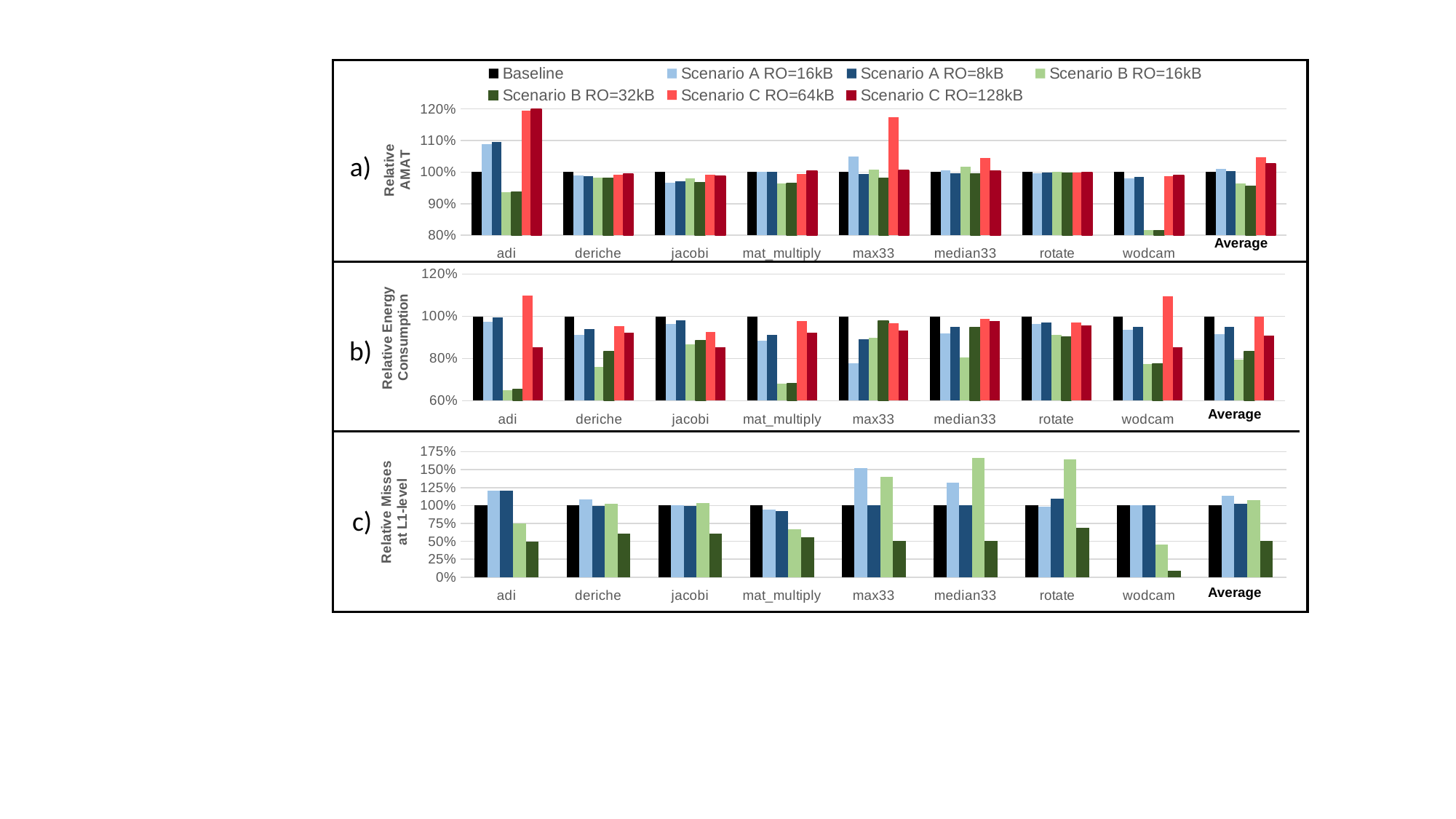

### Chart

| Category | Baseline | Scenario A RO=16kB | Scenario A RO=8kB | Scenario B RO=16kB | Scenario B RO=32kB | Scenario C RO=64kB | Scenario C RO=128kB |
|---|---|---|---|---|---|---|---|
|  | 1.0 | 1.08834814021505 | 1.09530274515279 | 0.93709513786665 | 0.936593075399979 | 1.19541370392871 | 1.23390020840049 |
|  | 1.0 | 0.98911447378119 | 0.987132967836672 | 0.982021873104246 | 0.98097867684161 | 0.992796843197396 | 0.993871221957013 |
|  | 1.0 | 0.967095598467559 | 0.972262625333679 | 0.980326575459164 | 0.966200141820972 | 0.990718712865776 | 0.988230795480122 |
|  | 1.0 | 1.00081742013124 | 1.00027531164142 | 0.965052451125088 | 0.965055289389433 | 0.994655548239141 | 1.0043283531255 |
|  | 1.0 | 1.0484505758555 | 0.993874507297326 | 1.00830936401406 | 0.980984340044743 | 1.17409123729034 | 1.00448906880674 |
|  | 1.0 | 1.00570664829311 | 0.997495964835053 | 1.01621083657103 | 0.994494312490829 | 1.04583500800653 | 1.00363643323317 |
|  | 1.0 | 0.996037054640801 | 0.997824944207143 | 1.00038401853362 | 0.996024463869207 | 0.997815501128448 | 0.99968837840305 |
|  | 1.0 | 0.981032858412382 | 0.984859249822378 | 0.815522498424231 | 0.815150550015925 | 0.988251330216688 | 0.989612171399172 |
a)

### Chart

| Category | Baseline | Scenario A RO=16kB | Scenario A RO=8kB | Scenario B RO=16kB | Scenario B RO=32kB | Scenario C RO=64kB | Scenario C RO=128kB |
|---|---|---|---|---|---|---|---|
|  | 1.0 | 0.976118059001623 | 0.996080311790846 | 0.650436852875089 | 0.651900463337255 | 1.09895818813388 | 0.852125162391066 |
|  | 1.0 | 0.91075054884742 | 0.940686745334797 | 0.760325192096597 | 0.833908479692645 | 0.953402854006586 | 0.921178649835346 |
|  | 1.0 | 0.965758620689655 | 0.981303448275862 | 0.866472413793103 | 0.885437931034483 | 0.925248275862069 | 0.853958620689655 |
|  | 1.0 | 0.884413672954463 | 0.911555328607473 | 0.681620209059233 | 0.681620209059233 | 0.977243782290039 | 0.921972245584525 |
|  | 1.0 | 0.777577457492528 | 0.891581663082486 | 0.898861355263292 | 0.979588915509902 | 0.967023267068595 | 0.932724193048167 |
|  | 1.0 | 0.918892366999619 | 0.949519248728082 | 0.806669754631324 | 0.947647792727843 | 0.989401308400509 | 0.976870148595848 |
|  | 1.0 | 0.965199644806813 | 0.971492467280855 | 0.912007699215951 | 0.902604413678974 | 0.971607249170039 | 0.958519591124207 |
|  | 1.0 | 0.935681665240201 | 0.950937220287602 | 0.774557523569342 | 0.77499199655035 | 1.09644646835534 | 0.854467884933261 |
Average
b)

### Chart

| Category | Baseline | Scenario A RO=16kB | Scenario A RO=8kB | Scenario B RO=16kB | Scenario B RO=32kB |
|---|---|---|---|---|---|
|  | 1.0 | 1.21006790194289 | 1.21160061344888 | 0.747169396618017 | 0.493966416952172 |
|  | 1.0 | 1.0884344894027 | 0.996536608863199 | 1.02688931195713 | 0.610953757225434 |
|  | 1.0 | 1.0 | 0.996637891867333 | 1.03407542026352 | 0.609961381190368 |
|  | 1.0 | 0.946482819709387 | 0.924719414471229 | 0.666321260846833 | 0.55588821682606 |
|  | 1.0 | 1.52431615446167 | 1.00100761639451 | 1.4 | 0.509646445188632 |
|  | 1.0 | 1.32113508720071 | 1.00298551581437 | 1.67 | 0.511646467632279 |
|  | 1.0 | 0.979680332568807 | 1.0971724483945 | 1.64447807096707 | 0.69183629587156 |
|  | 1.0 | 1.00274161974561 | 1.00581790812688 | 0.457412341567302 | 0.0846904311400871 |
Average
c)
Average